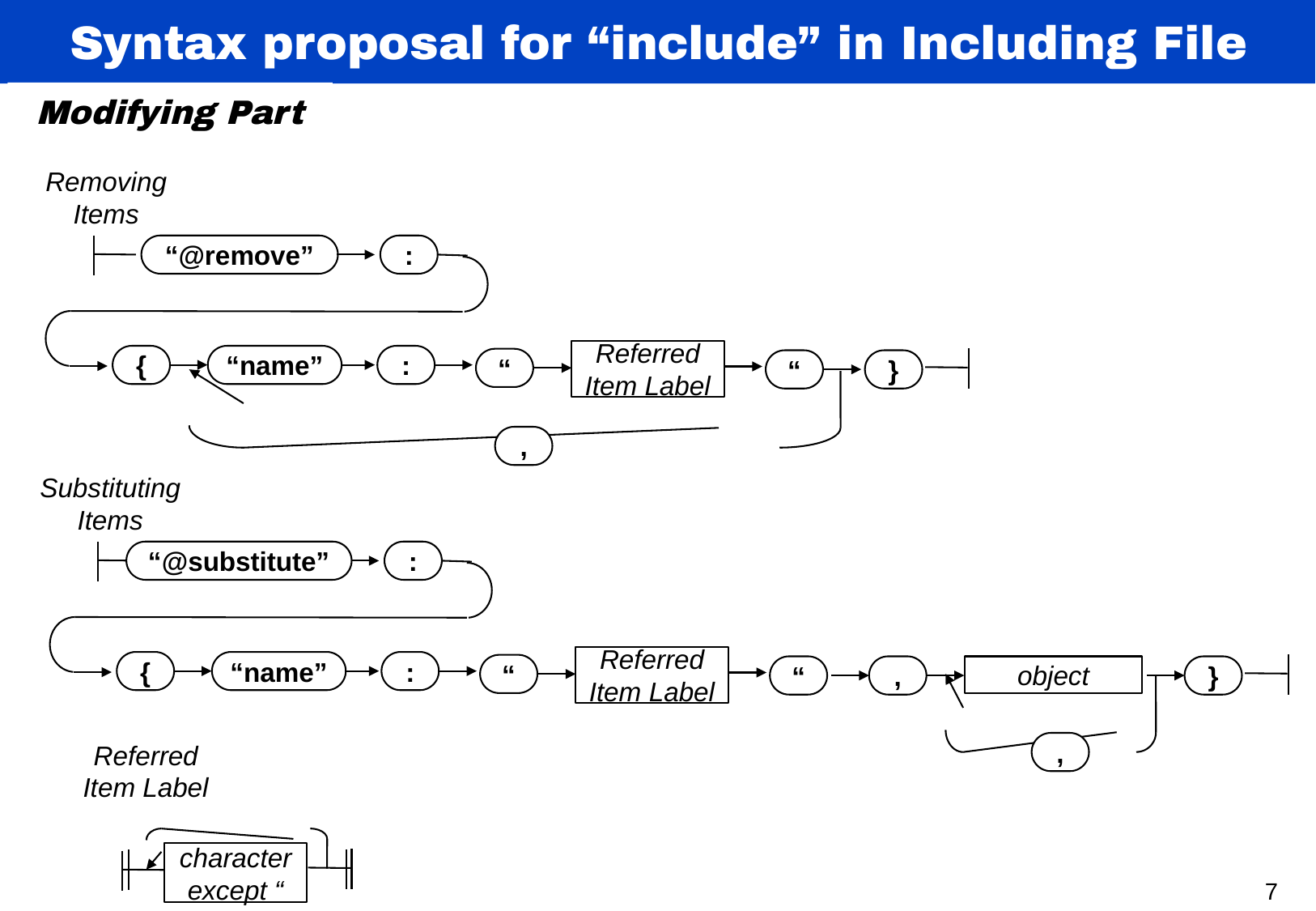

Syntax proposal for “include” in Including File
Modifying Part
Removing Items
“@remove”
:

Referred Item Label
{
“name”
:
“
“
}

,
Substituting Items
“@substitute”
:

Referred Item Label
{
“name”
:
“
“
,
object
}

,
Referred Item Label

character
except “
7